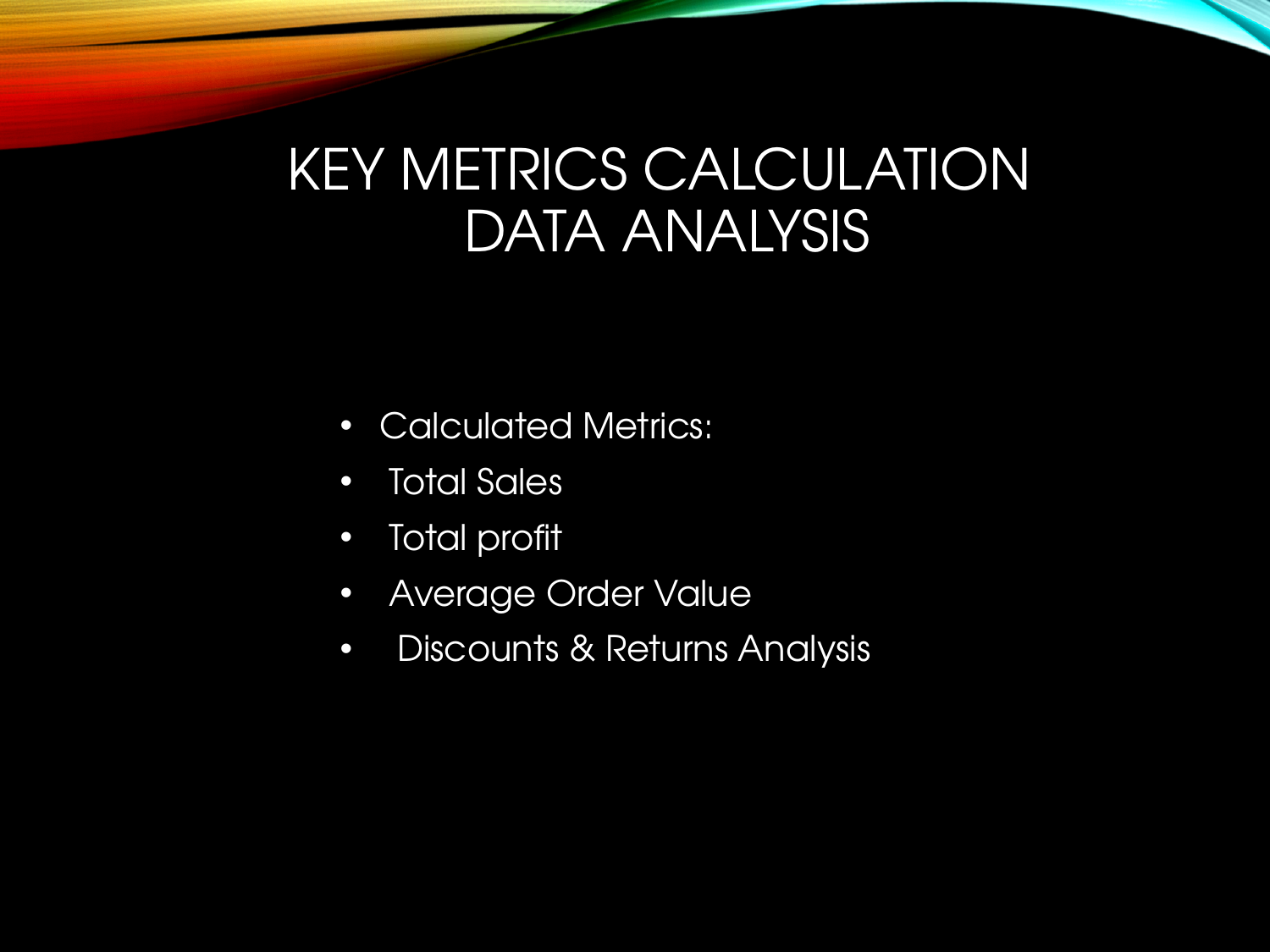

# Key Metrics Calculation Data Analysis
Calculated Metrics:
 Total Sales
 Total profit
 Average Order Value
 Discounts & Returns Analysis